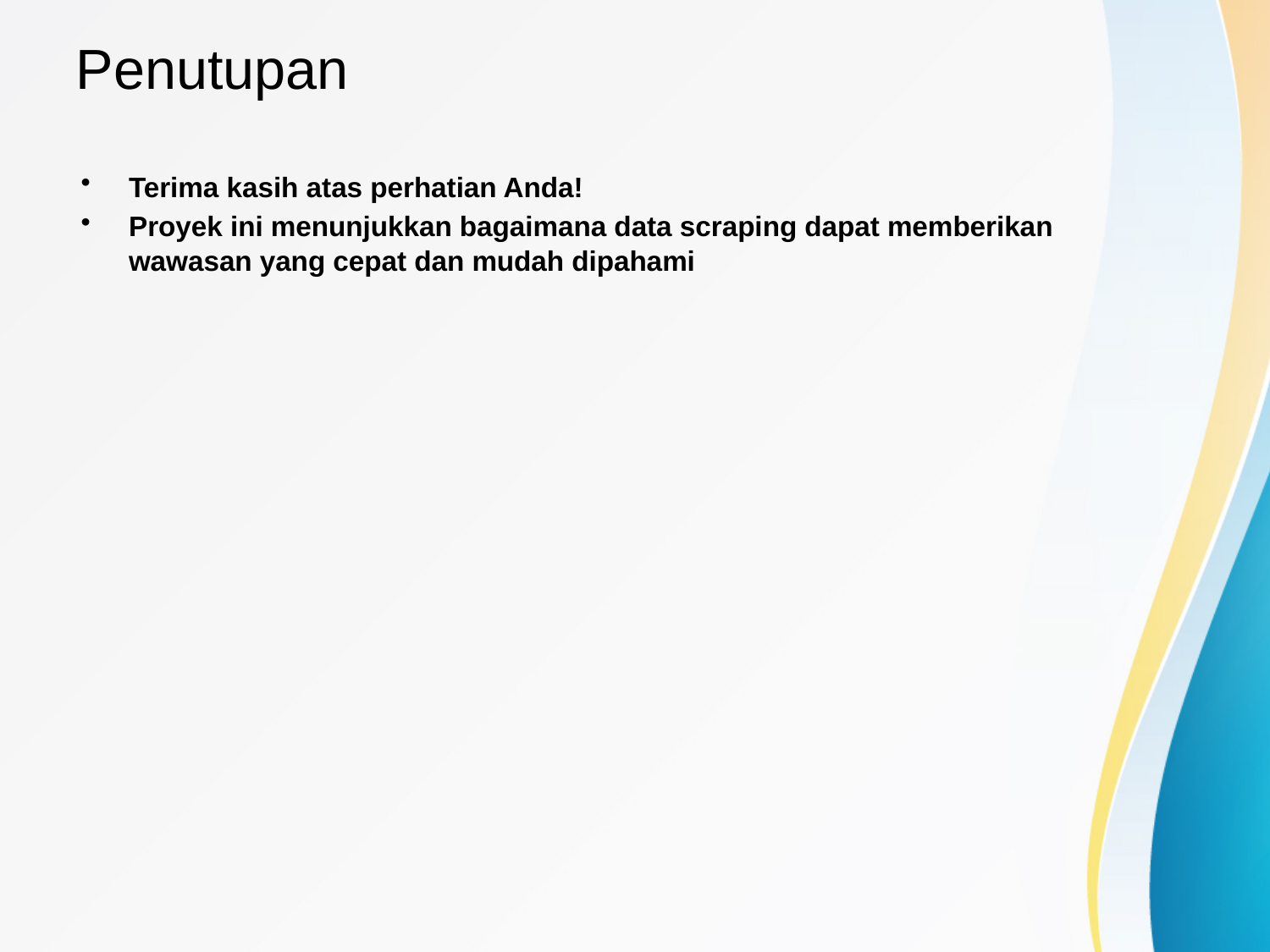

# Penutupan
Terima kasih atas perhatian Anda!
Proyek ini menunjukkan bagaimana data scraping dapat memberikan wawasan yang cepat dan mudah dipahami